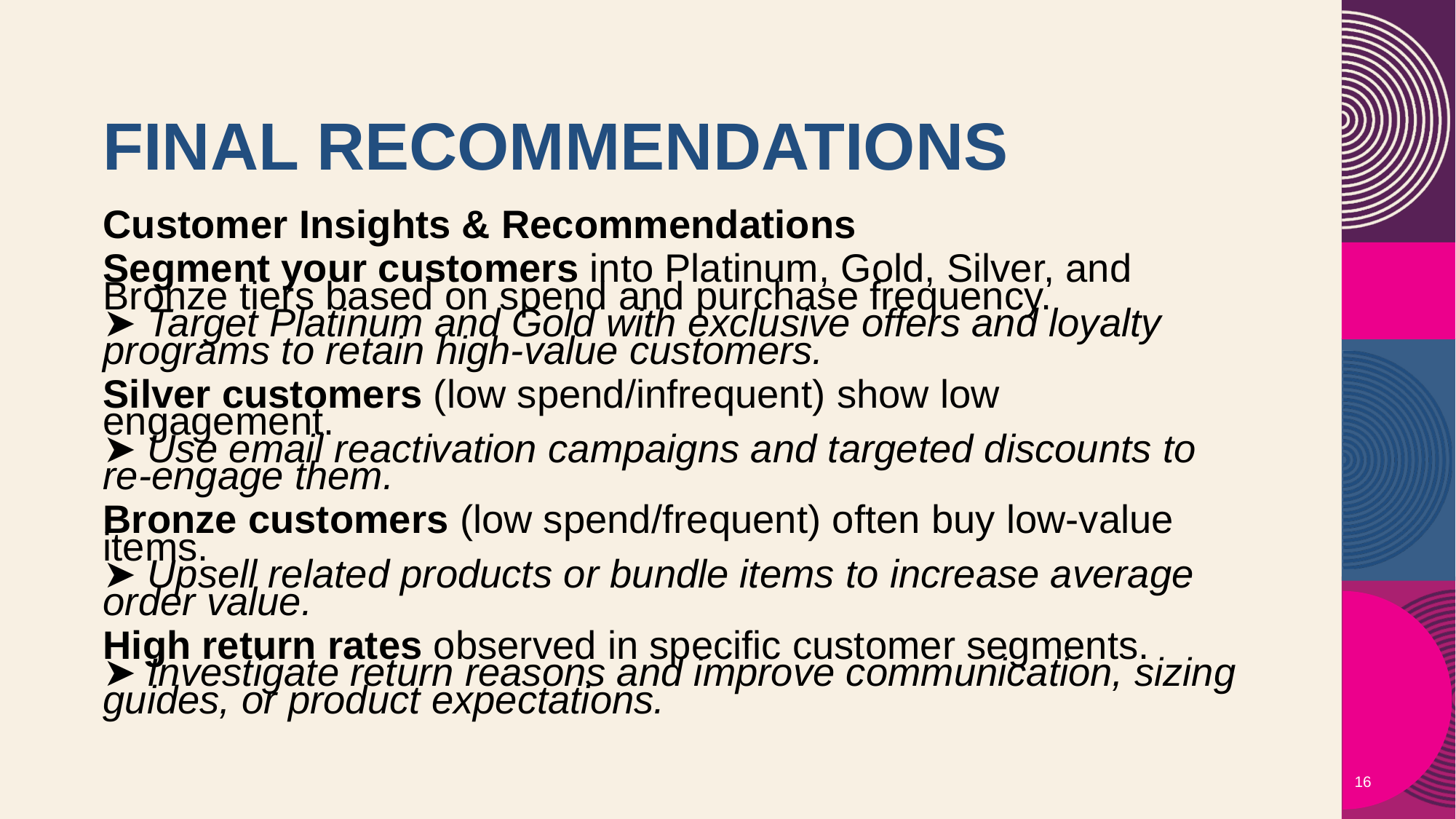

# FINAL RECOMMENDATIONS
Customer Insights & Recommendations
Segment your customers into Platinum, Gold, Silver, and Bronze tiers based on spend and purchase frequency.
➤ Target Platinum and Gold with exclusive offers and loyalty programs to retain high-value customers.
Silver customers (low spend/infrequent) show low engagement.
➤ Use email reactivation campaigns and targeted discounts to re-engage them.
Bronze customers (low spend/frequent) often buy low-value items.
➤ Upsell related products or bundle items to increase average order value.
High return rates observed in specific customer segments.
➤ Investigate return reasons and improve communication, sizing guides, or product expectations.

16